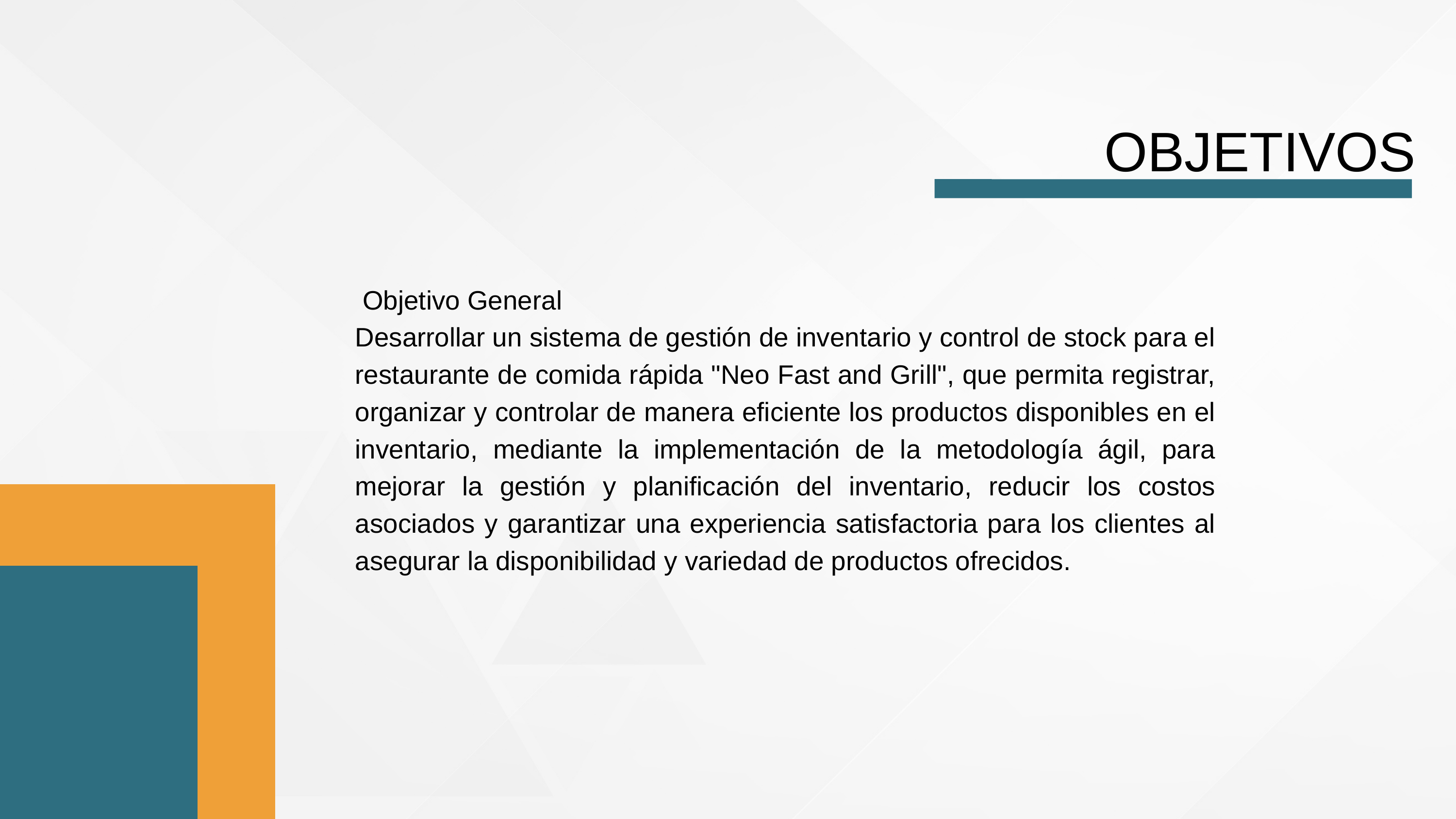

OBJETIVOS

 Objetivo General
Desarrollar un sistema de gestión de inventario y control de stock para el restaurante de comida rápida "Neo Fast and Grill", que permita registrar, organizar y controlar de manera eficiente los productos disponibles en el inventario, mediante la implementación de la metodología ágil, para mejorar la gestión y planificación del inventario, reducir los costos asociados y garantizar una experiencia satisfactoria para los clientes al asegurar la disponibilidad y variedad de productos ofrecidos.